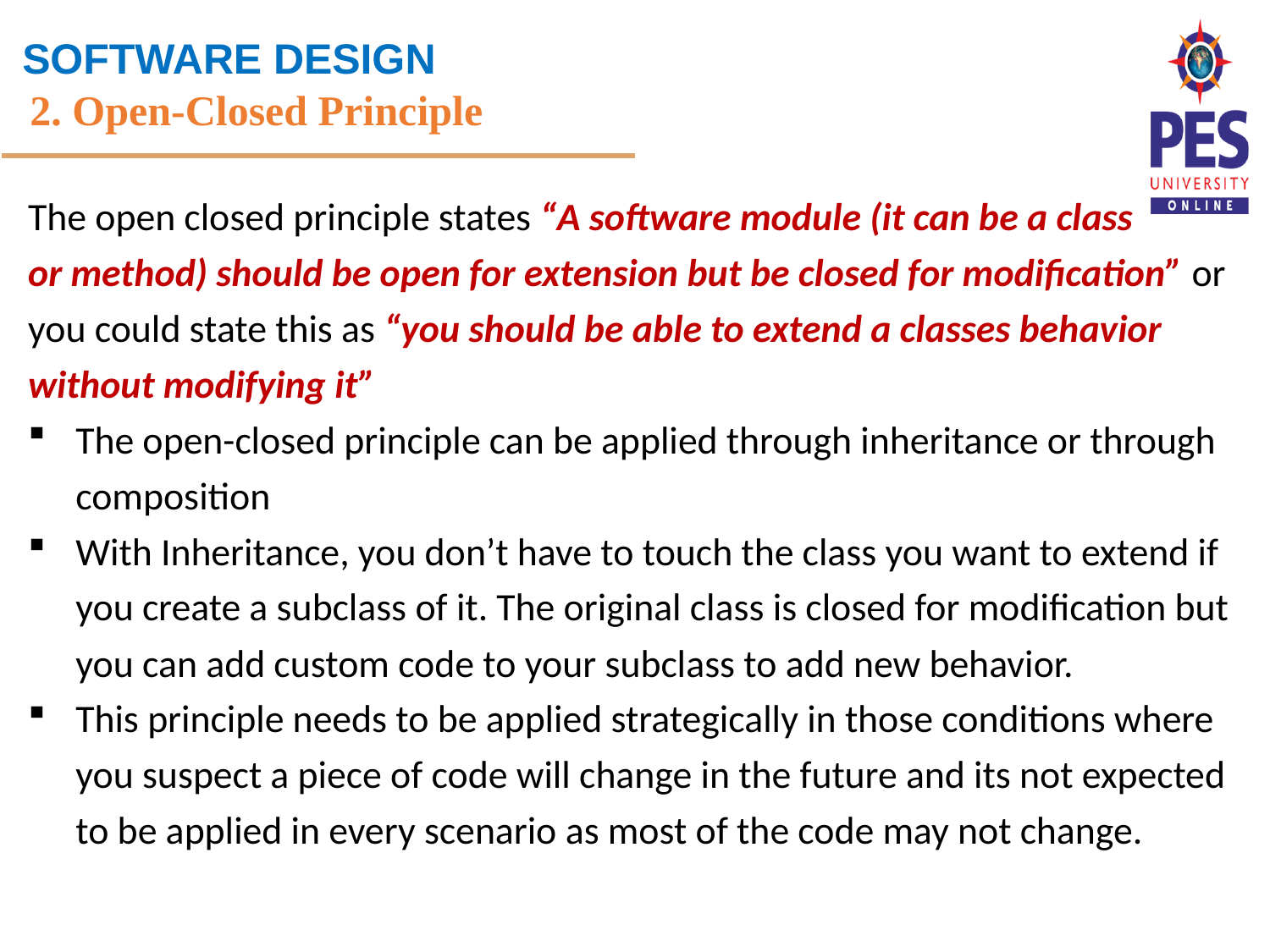

2. Open-Closed Principle
The open closed principle states “A software module (it can be a class
or method) should be open for extension but be closed for modification” or you could state this as “you should be able to extend a classes behavior without modifying it”
The open-closed principle can be applied through inheritance or through composition
With Inheritance, you don’t have to touch the class you want to extend if you create a subclass of it. The original class is closed for modification but you can add custom code to your subclass to add new behavior.
This principle needs to be applied strategically in those conditions where you suspect a piece of code will change in the future and its not expected to be applied in every scenario as most of the code may not change.